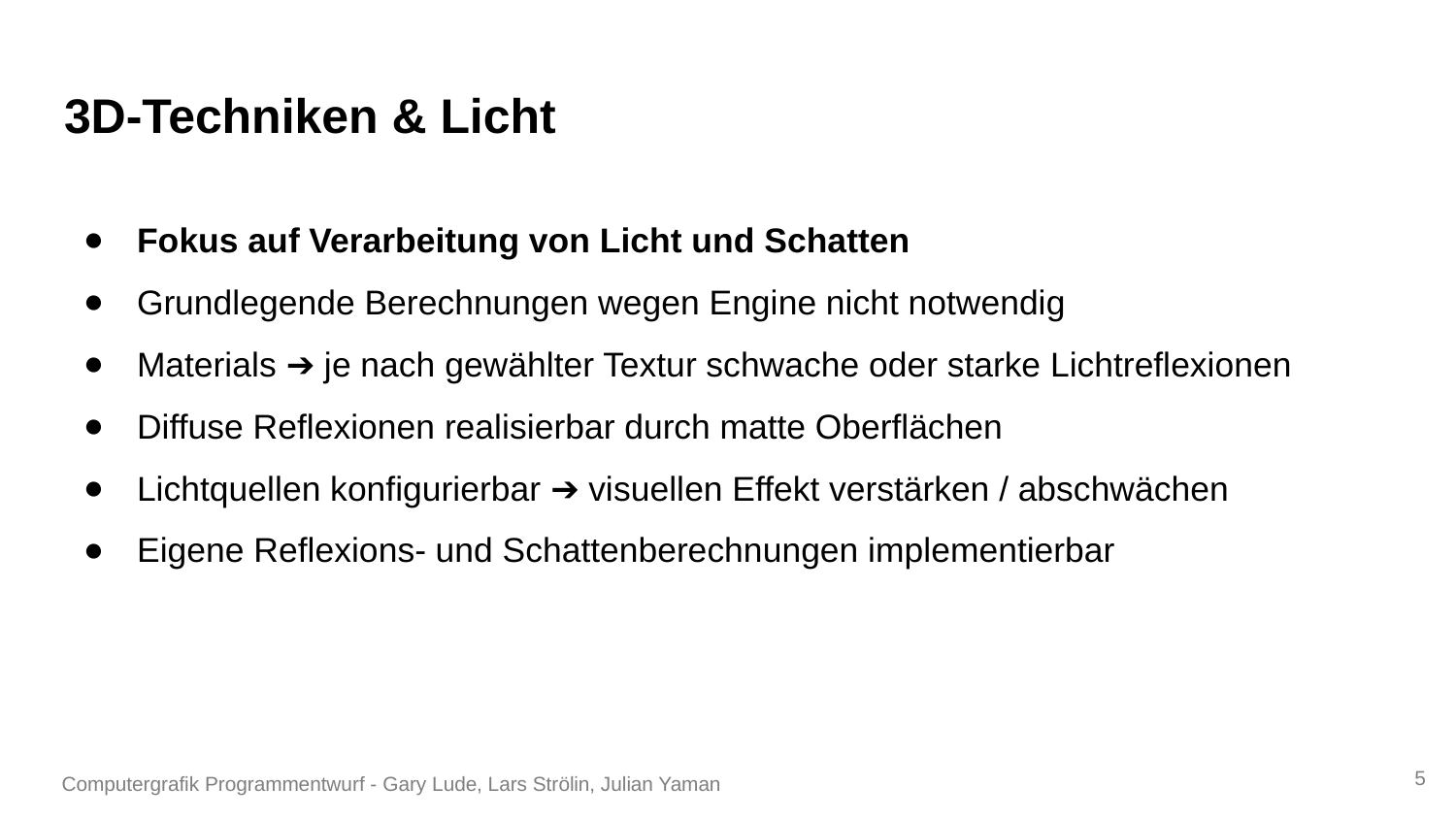

# 3D-Techniken & Licht
Fokus auf Verarbeitung von Licht und Schatten
Grundlegende Berechnungen wegen Engine nicht notwendig
Materials ➔ je nach gewählter Textur schwache oder starke Lichtreflexionen
Diffuse Reflexionen realisierbar durch matte Oberflächen
Lichtquellen konfigurierbar ➔ visuellen Effekt verstärken / abschwächen
Eigene Reflexions- und Schattenberechnungen implementierbar
5